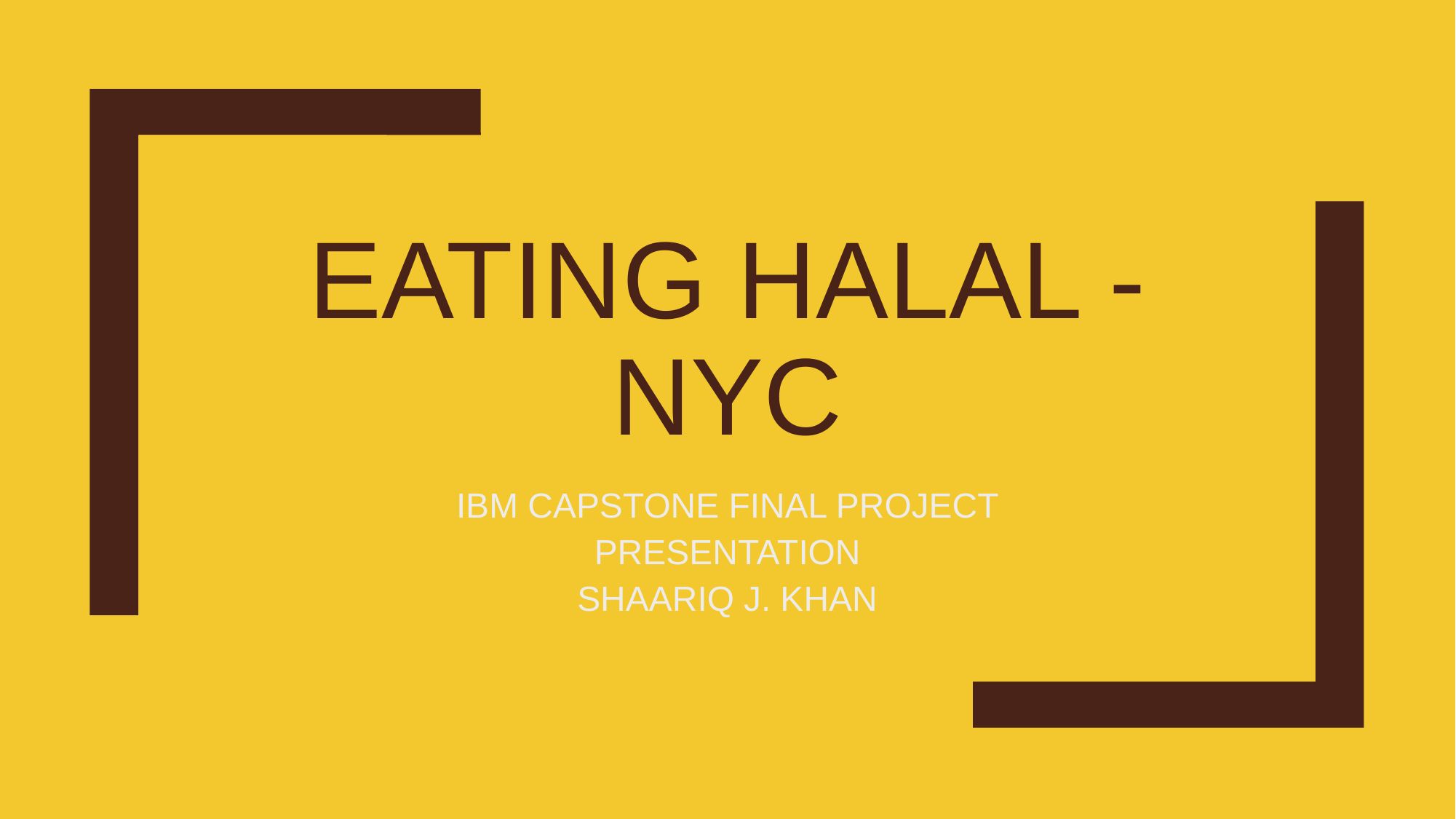

# Eating halal - nyc
IBM CAPSTONE FINAL PROJECT PRESENTATION
SHAARIQ J. KHAN